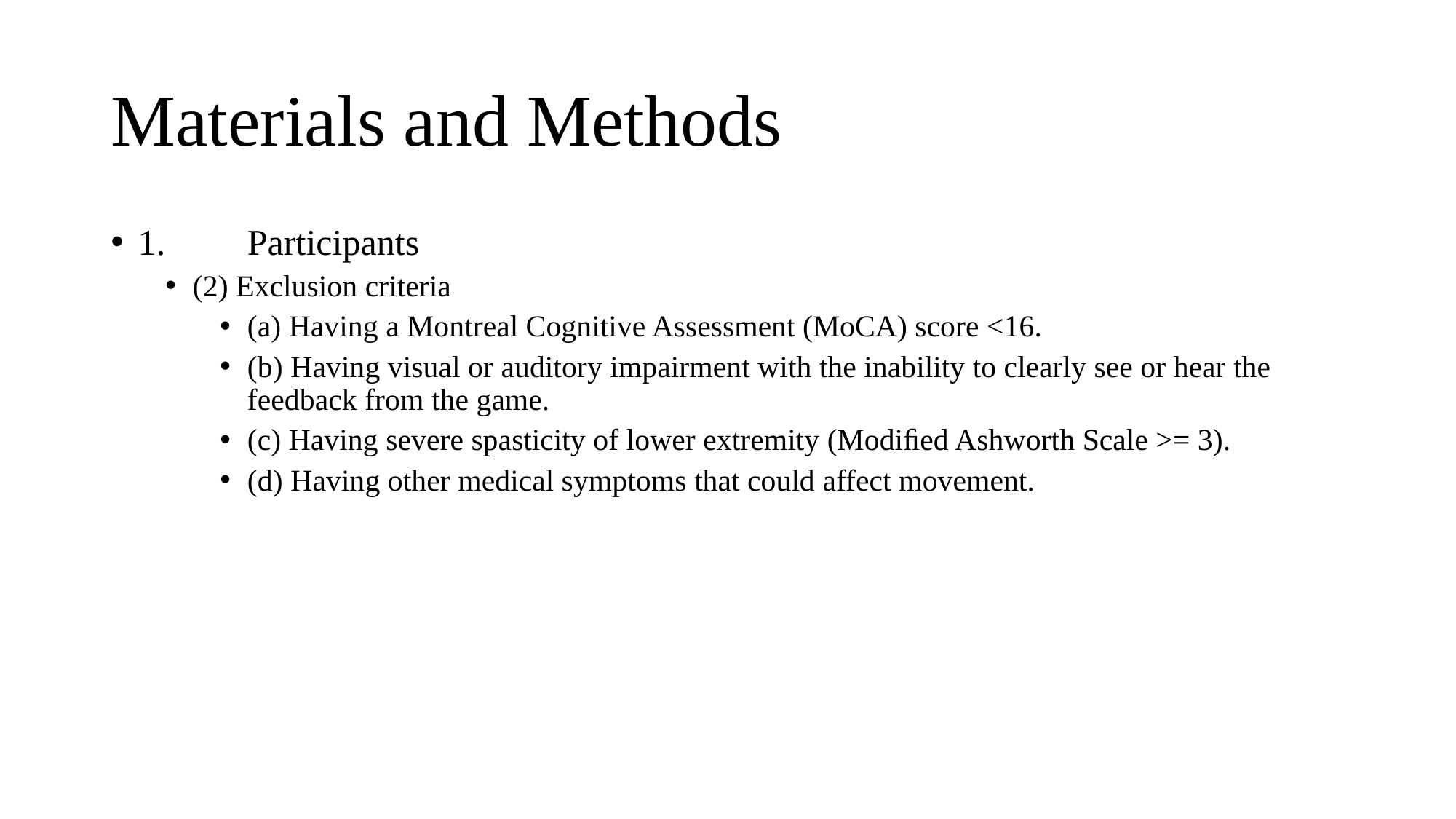

# Materials and Methods
1.	Participants
(2) Exclusion criteria
(a) Having a Montreal Cognitive Assessment (MoCA) score <16.
(b) Having visual or auditory impairment with the inability to clearly see or hear the feedback from the game.
(c) Having severe spasticity of lower extremity (Modiﬁed Ashworth Scale >= 3).
(d) Having other medical symptoms that could affect movement.